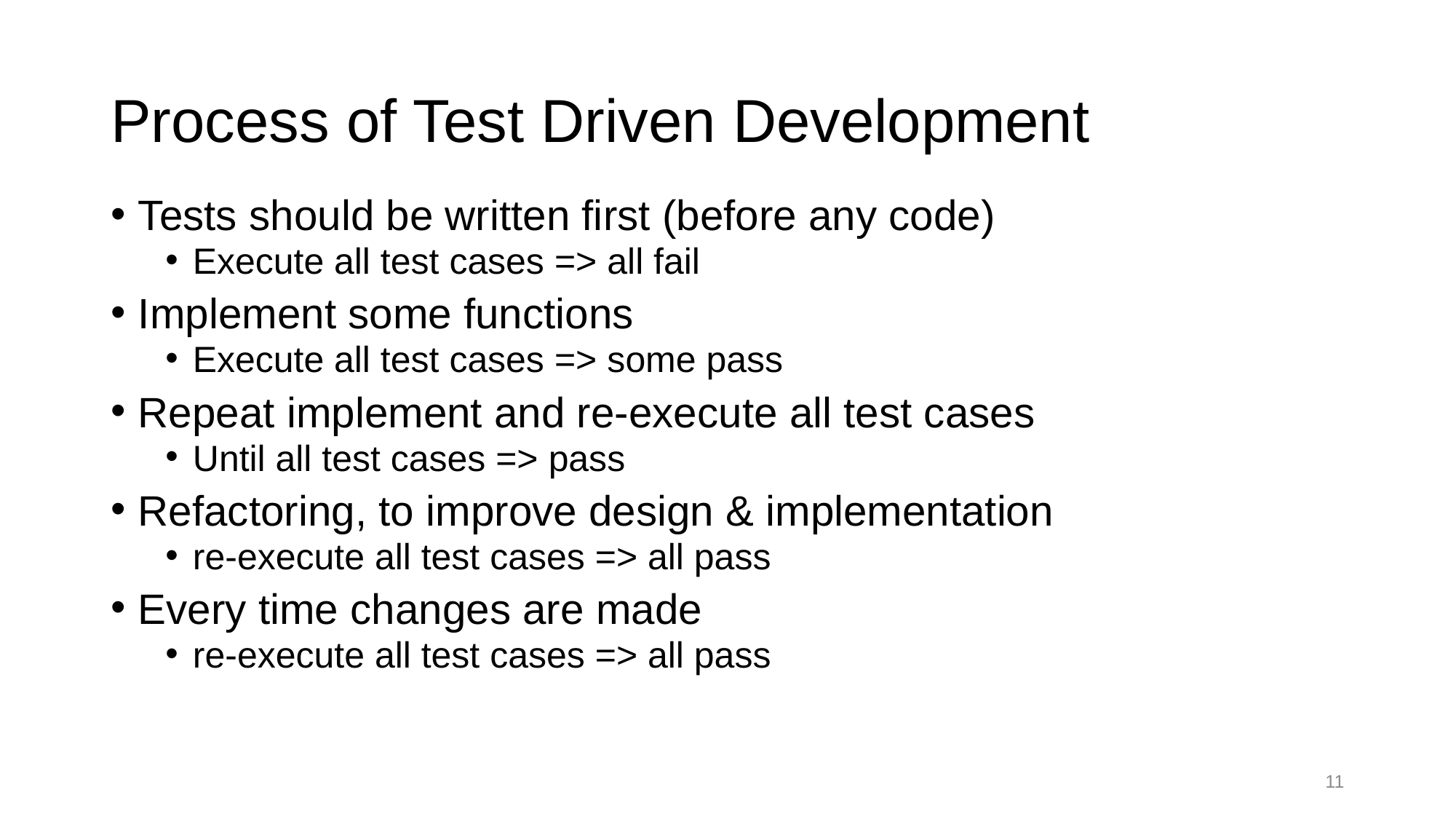

# Process of Test Driven Development
Tests should be written first (before any code)
Execute all test cases => all fail
Implement some functions
Execute all test cases => some pass
Repeat implement and re-execute all test cases
Until all test cases => pass
Refactoring, to improve design & implementation
re-execute all test cases => all pass
Every time changes are made
re-execute all test cases => all pass
11